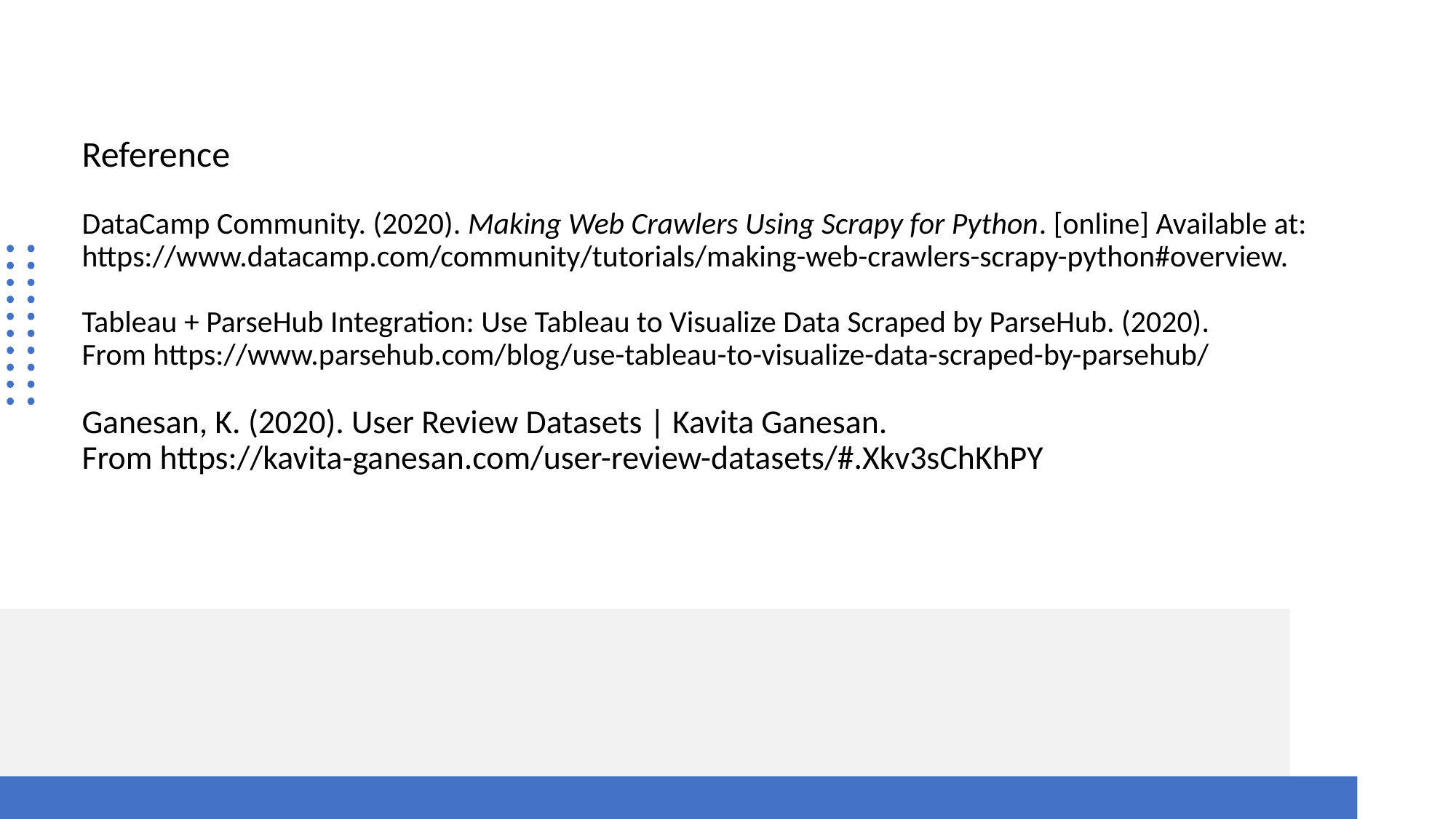

# Reference DataCamp Community. (2020). Making Web Crawlers Using Scrapy for Python. [online] Available at: https://www.datacamp.com/community/tutorials/making-web-crawlers-scrapy-python#overview. Tableau + ParseHub Integration: Use Tableau to Visualize Data Scraped by ParseHub. (2020). From https://www.parsehub.com/blog/use-tableau-to-visualize-data-scraped-by-parsehub/ Ganesan, K. (2020). User Review Datasets | Kavita Ganesan. From https://kavita-ganesan.com/user-review-datasets/#.Xkv3sChKhPY